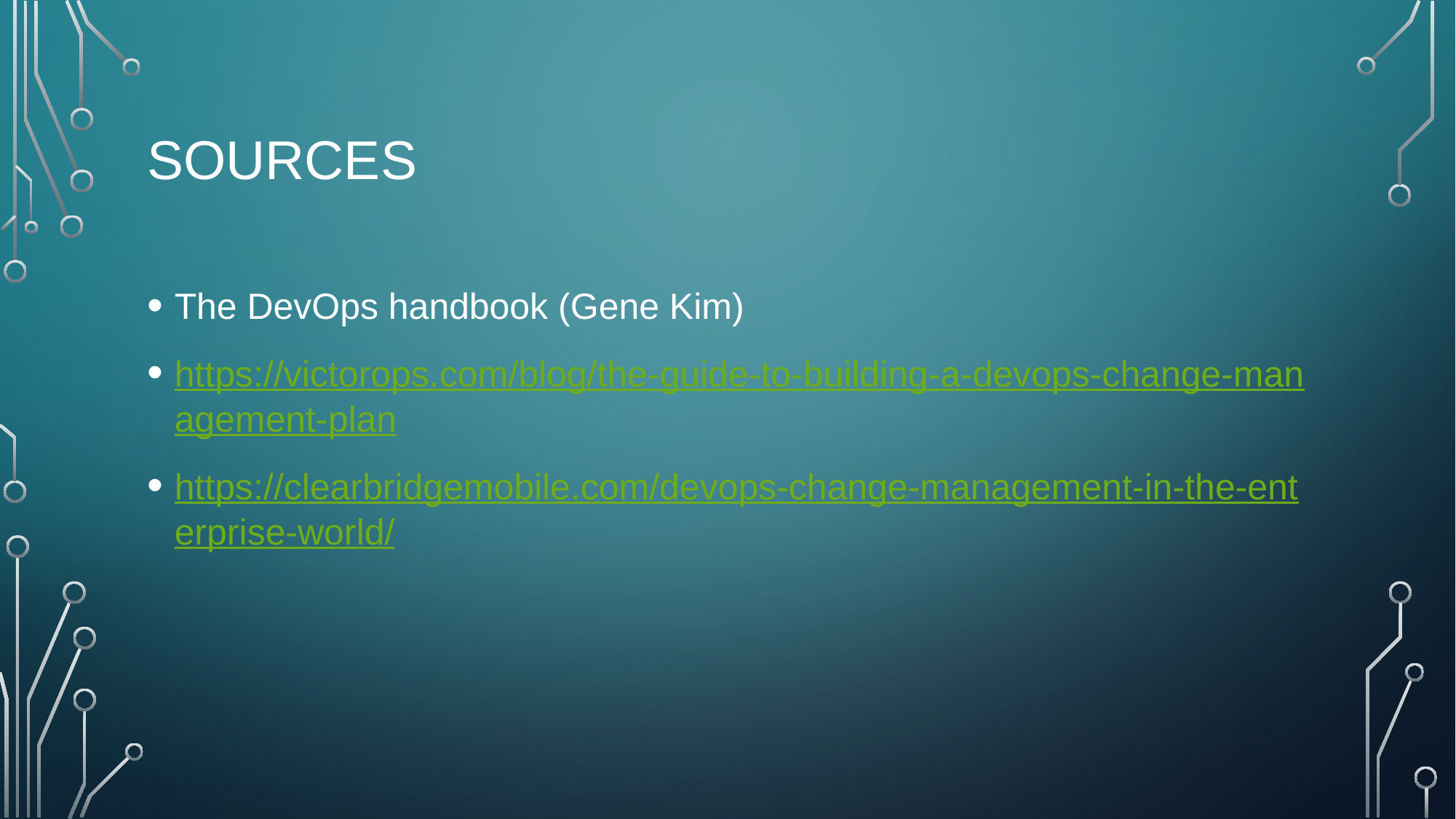

# sources
The DevOps handbook (Gene Kim)
https://victorops.com/blog/the-guide-to-building-a-devops-change-management-plan
https://clearbridgemobile.com/devops-change-management-in-the-enterprise-world/